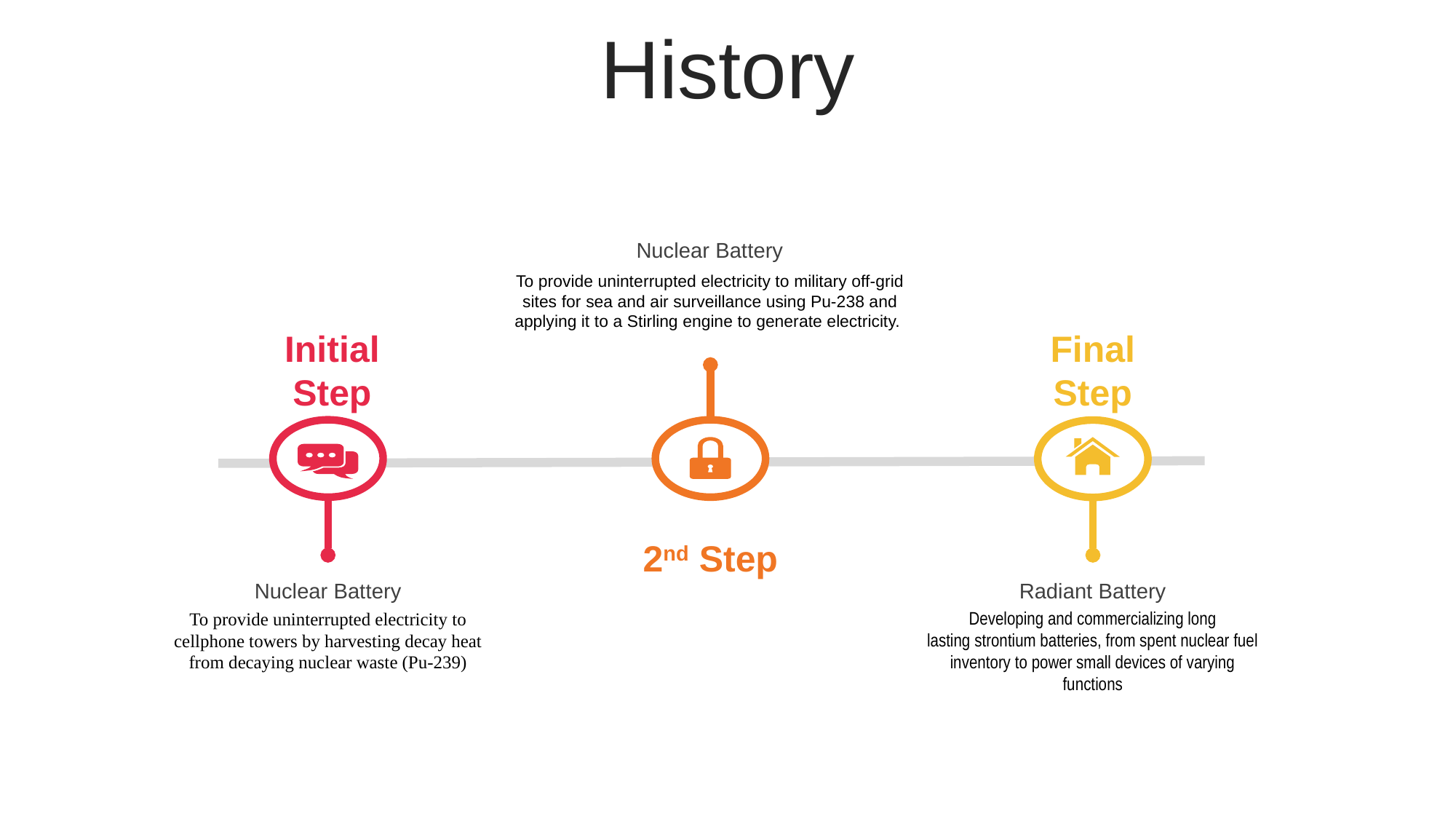

History
Nuclear Battery
To provide uninterrupted electricity to military off-grid sites for sea and air surveillance using Pu-238 and applying it to a Stirling engine to generate electricity.
Initial
Step
Final Step

2nd Step
Radiant Battery
Developing and commercializing long lasting strontium batteries, from spent nuclear fuel inventory to power small devices of varying functions
Nuclear Battery
To provide uninterrupted electricity to cellphone towers by harvesting decay heat from decaying nuclear waste (Pu-239)